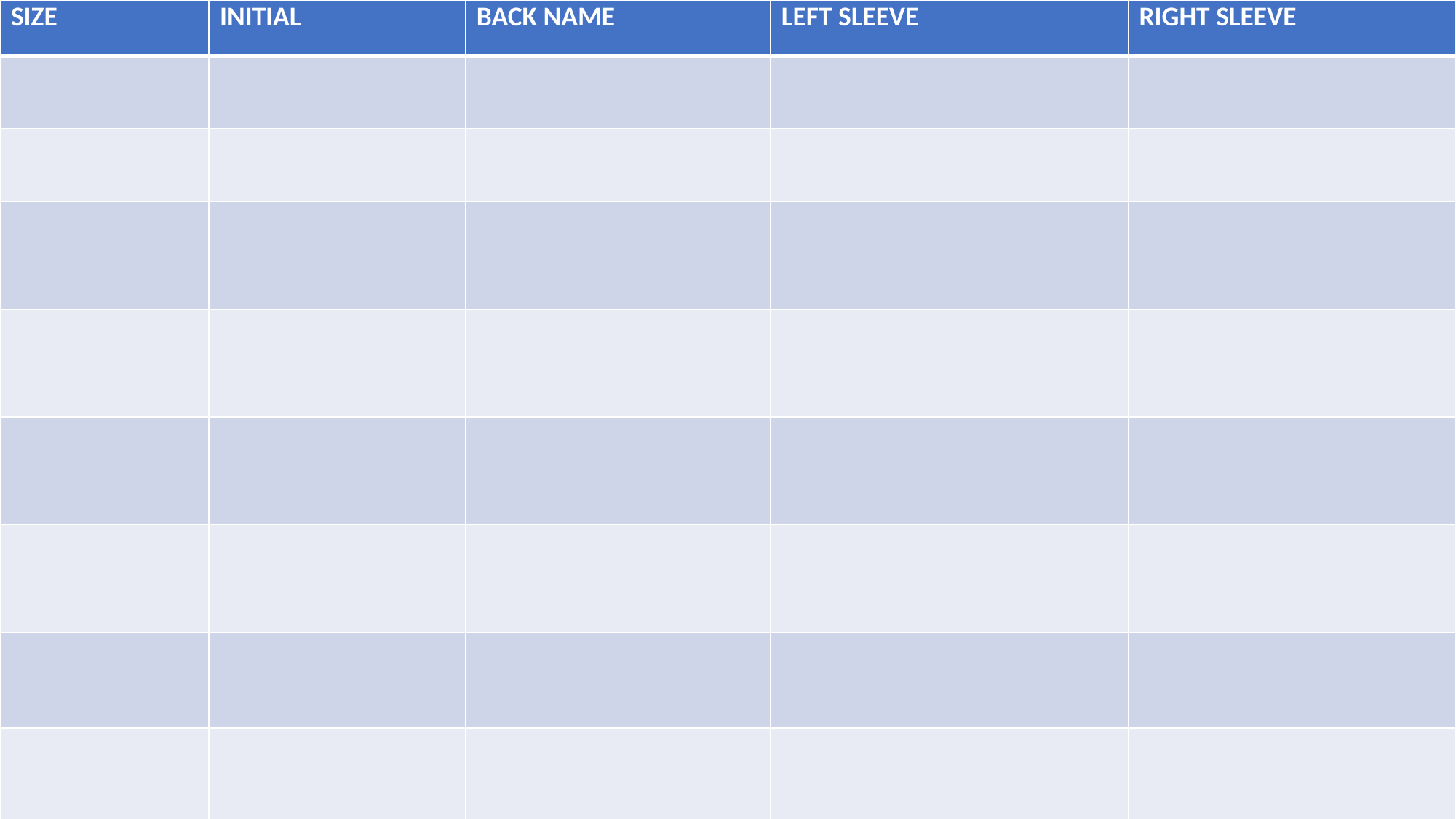

| SIZE | INITIAL | BACK NAME | LEFT SLEEVE | RIGHT SLEEVE |
| --- | --- | --- | --- | --- |
|  |  |  |  |  |
|  |  |  |  |  |
|  |  |  |  |  |
|  |  |  |  |  |
|  |  |  |  |  |
|  |  |  |  |  |
|  |  |  |  |  |
|  |  |  |  |  |